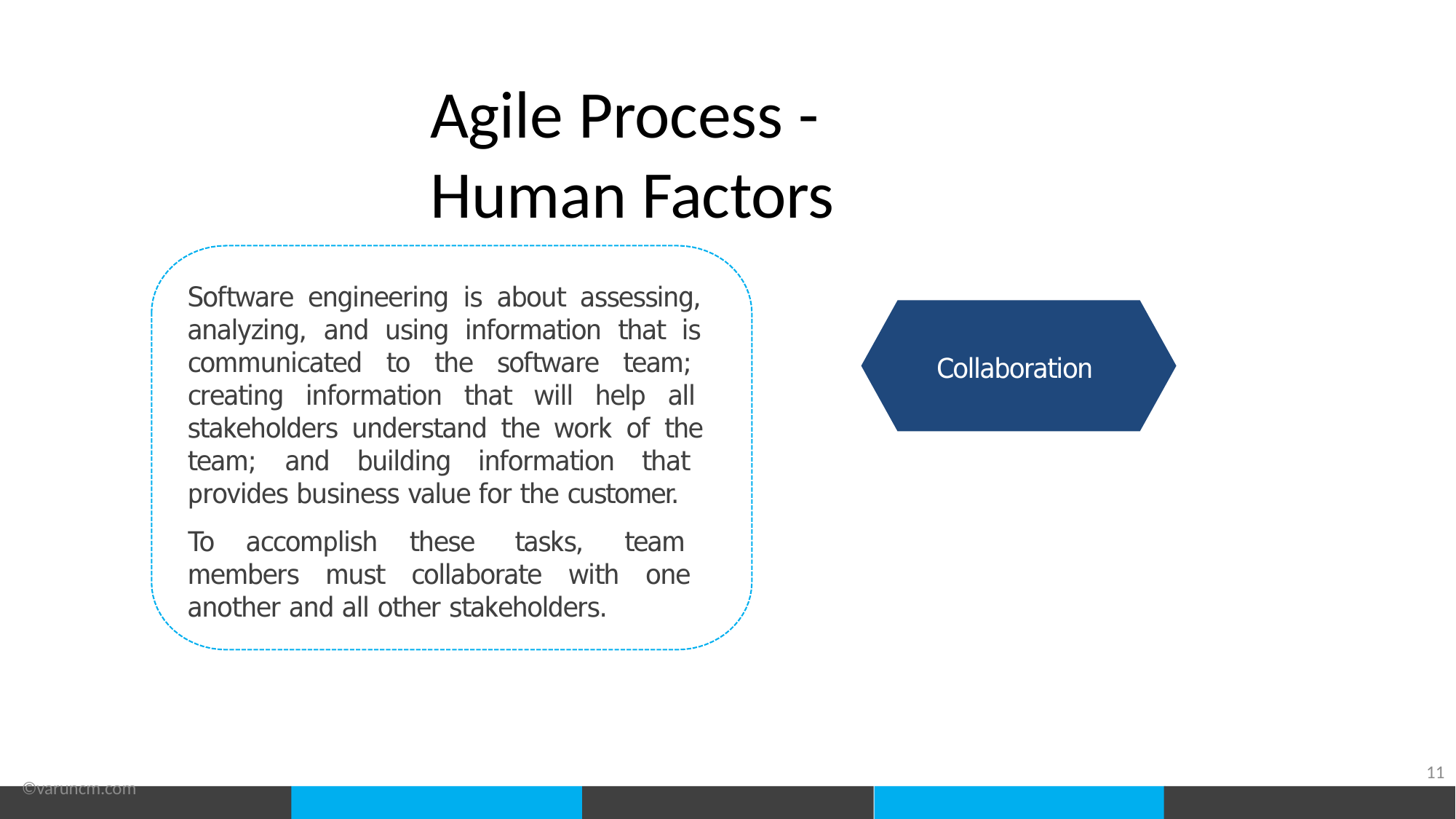

# Agile Process - Human Factors

Software engineering is about assessing,  analyzing, and using information that is  communicated to the software team;  creating information that will help all  stakeholders understand the work of the  team; and building information that  provides business value for the customer.

Collaboration
To accomplish these tasks, team  members must collaborate with one  another and all other stakeholders.
©varuncm.com
11